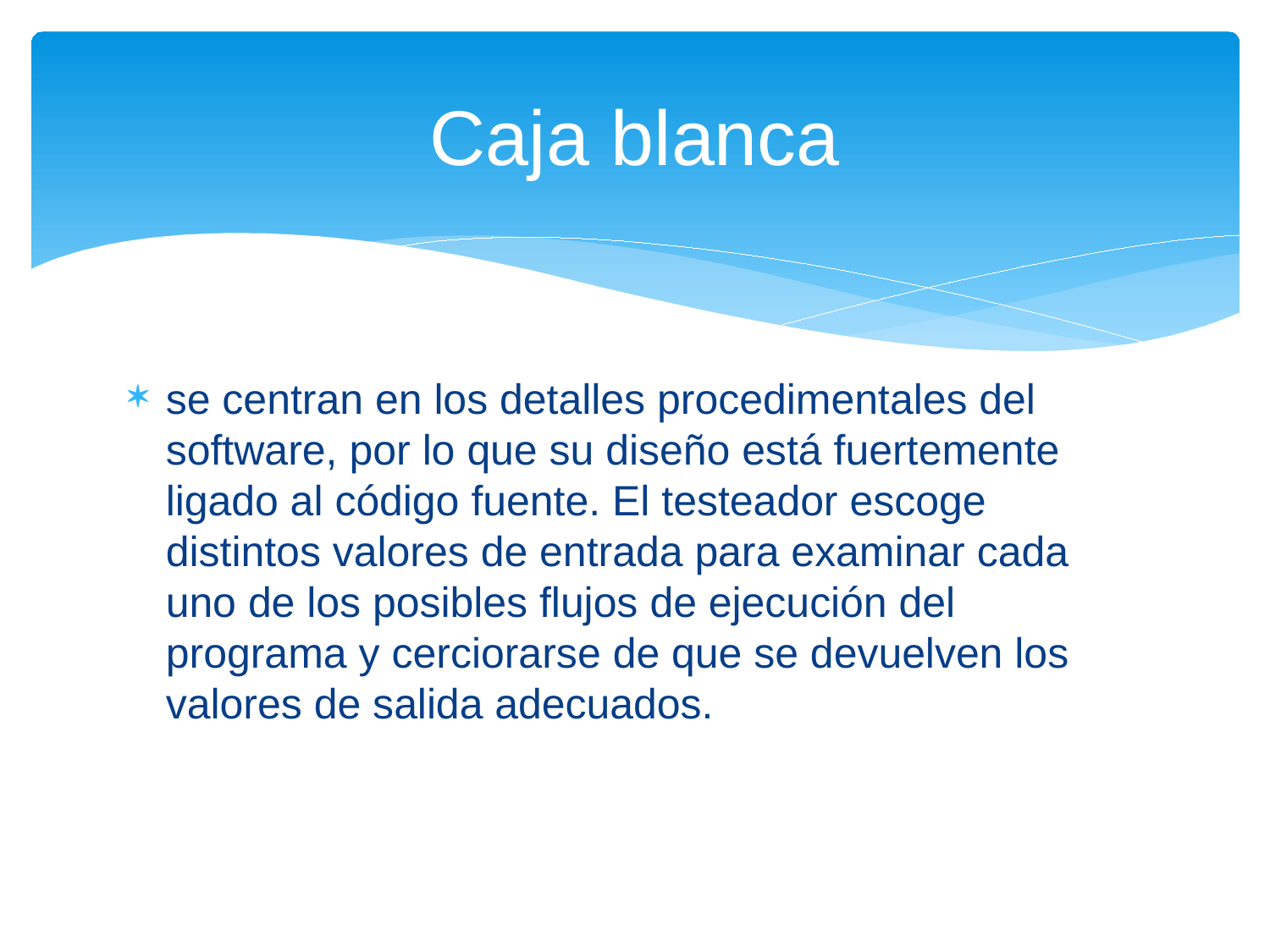

# Caja blanca
se centran en los detalles procedimentales del software, por lo que su diseño está fuertemente ligado al código fuente. El testeador escoge distintos valores de entrada para examinar cada uno de los posibles flujos de ejecución del programa y cerciorarse de que se devuelven los valores de salida adecuados.